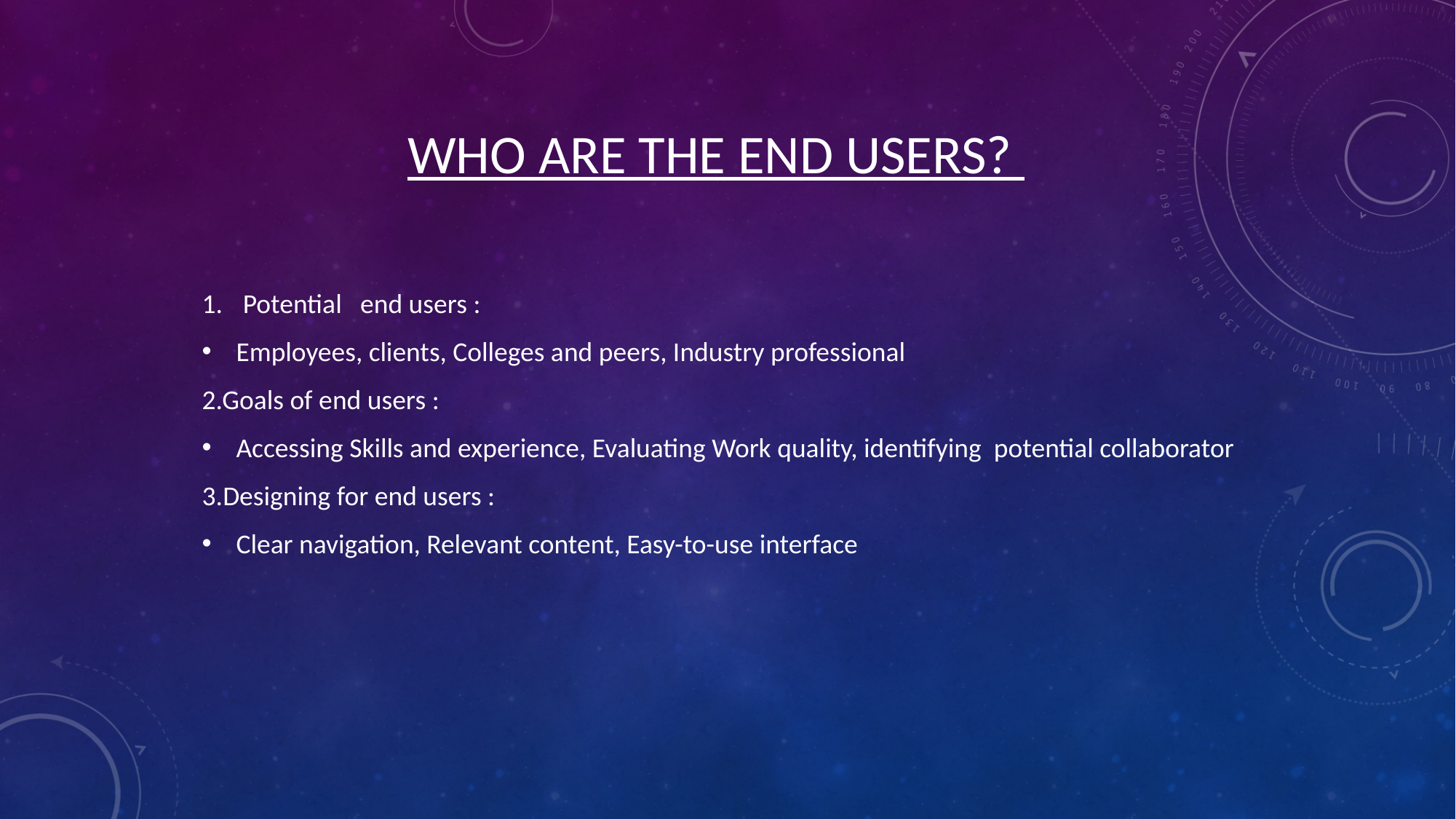

# Who are the end users?
Potential   end users :
Employees, clients, Colleges and peers, Industry professional
2.Goals of end users :
Accessing Skills and experience, Evaluating Work quality, identifying  potential collaborator
3.Designing for end users :
Clear navigation, Relevant content, Easy-to-use interface